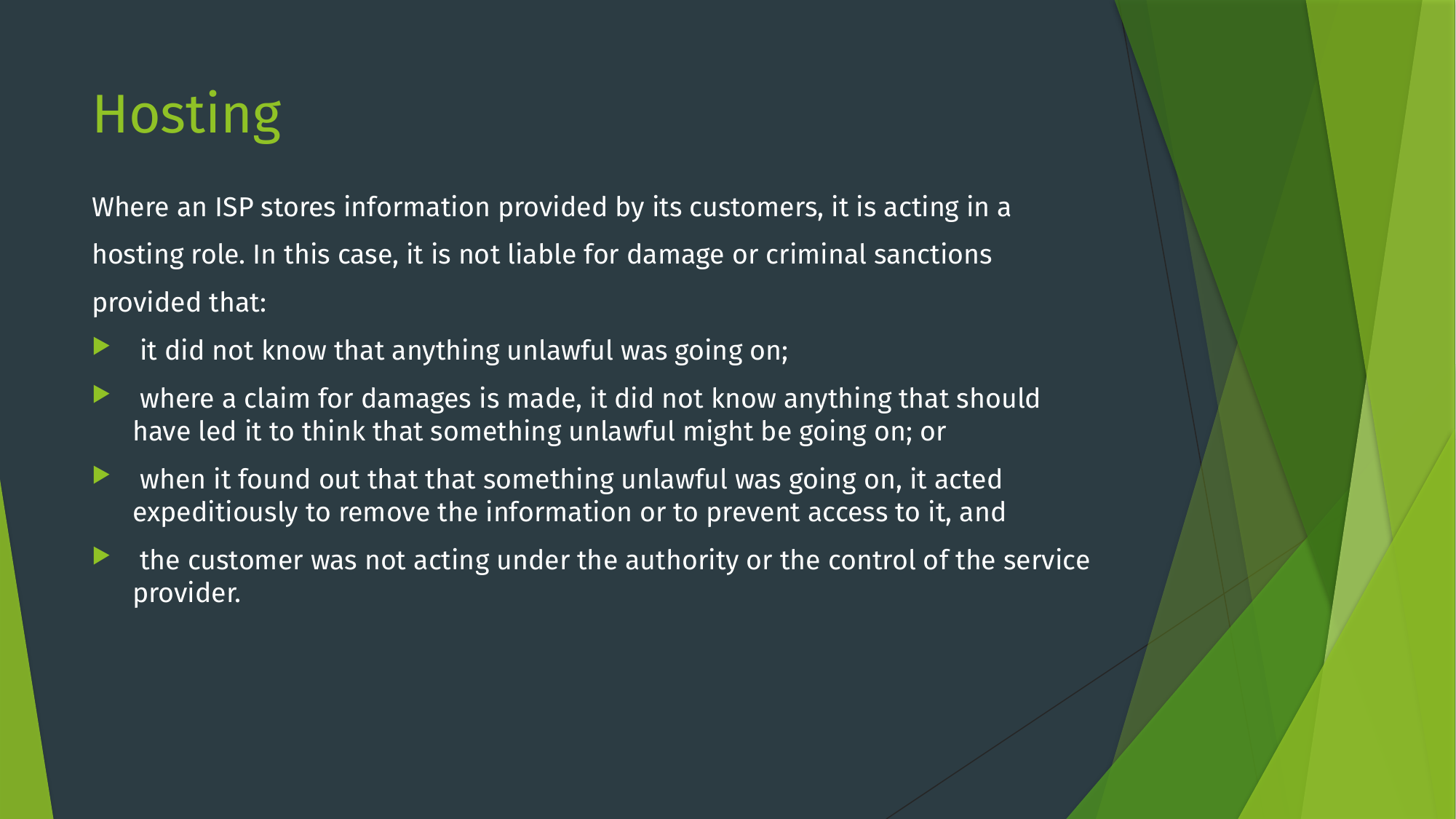

# Hosting
Where an ISP stores information provided by its customers, it is acting in a
hosting role. In this case, it is not liable for damage or criminal sanctions
provided that:
 it did not know that anything unlawful was going on;
 where a claim for damages is made, it did not know anything that should have led it to think that something unlawful might be going on; or
 when it found out that that something unlawful was going on, it acted expeditiously to remove the information or to prevent access to it, and
 the customer was not acting under the authority or the control of the service provider.